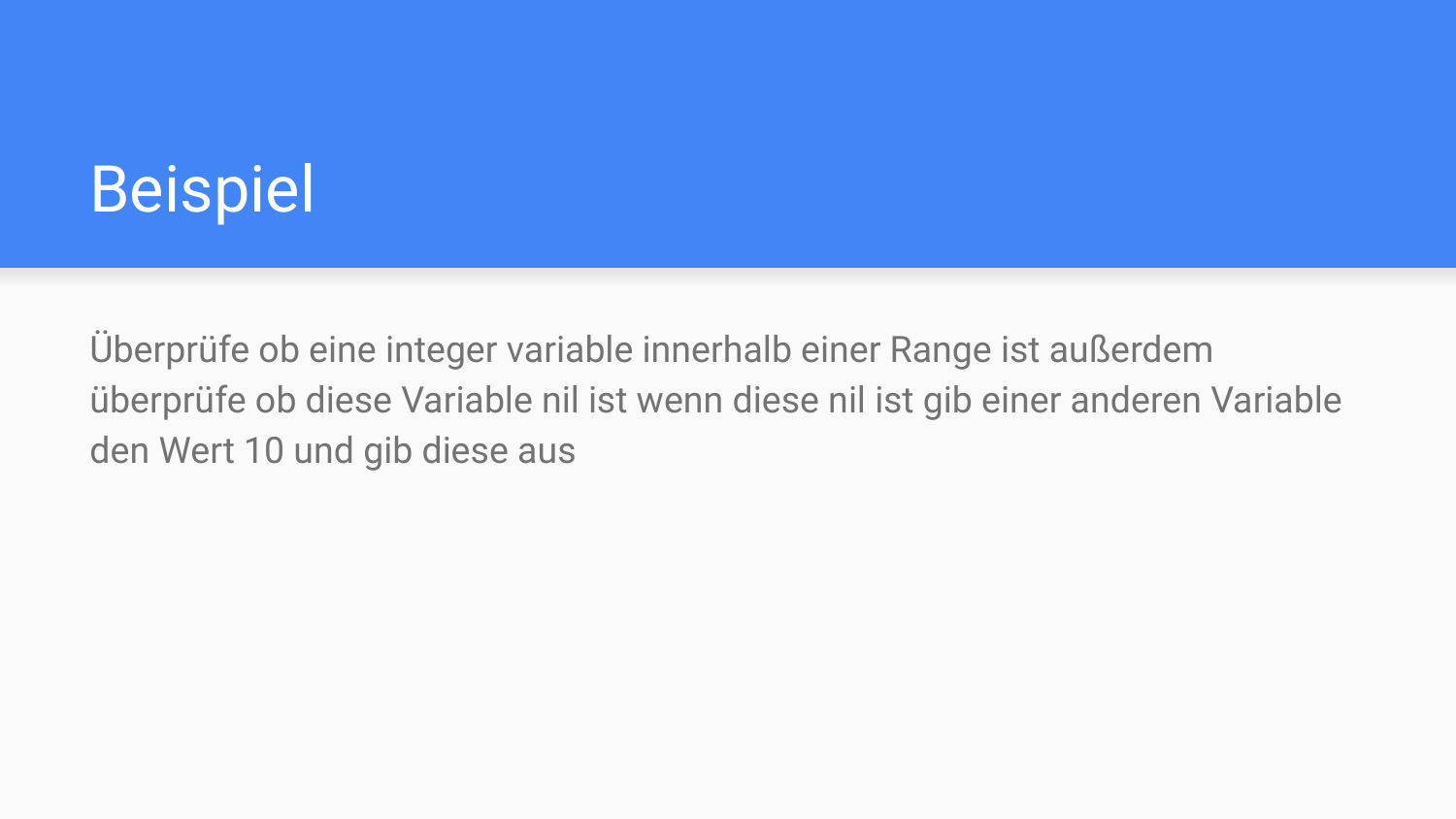

# Beispiel
Überprüfe ob eine integer variable innerhalb einer Range ist außerdem überprüfe ob diese Variable nil ist wenn diese nil ist gib einer anderen Variable den Wert 10 und gib diese aus